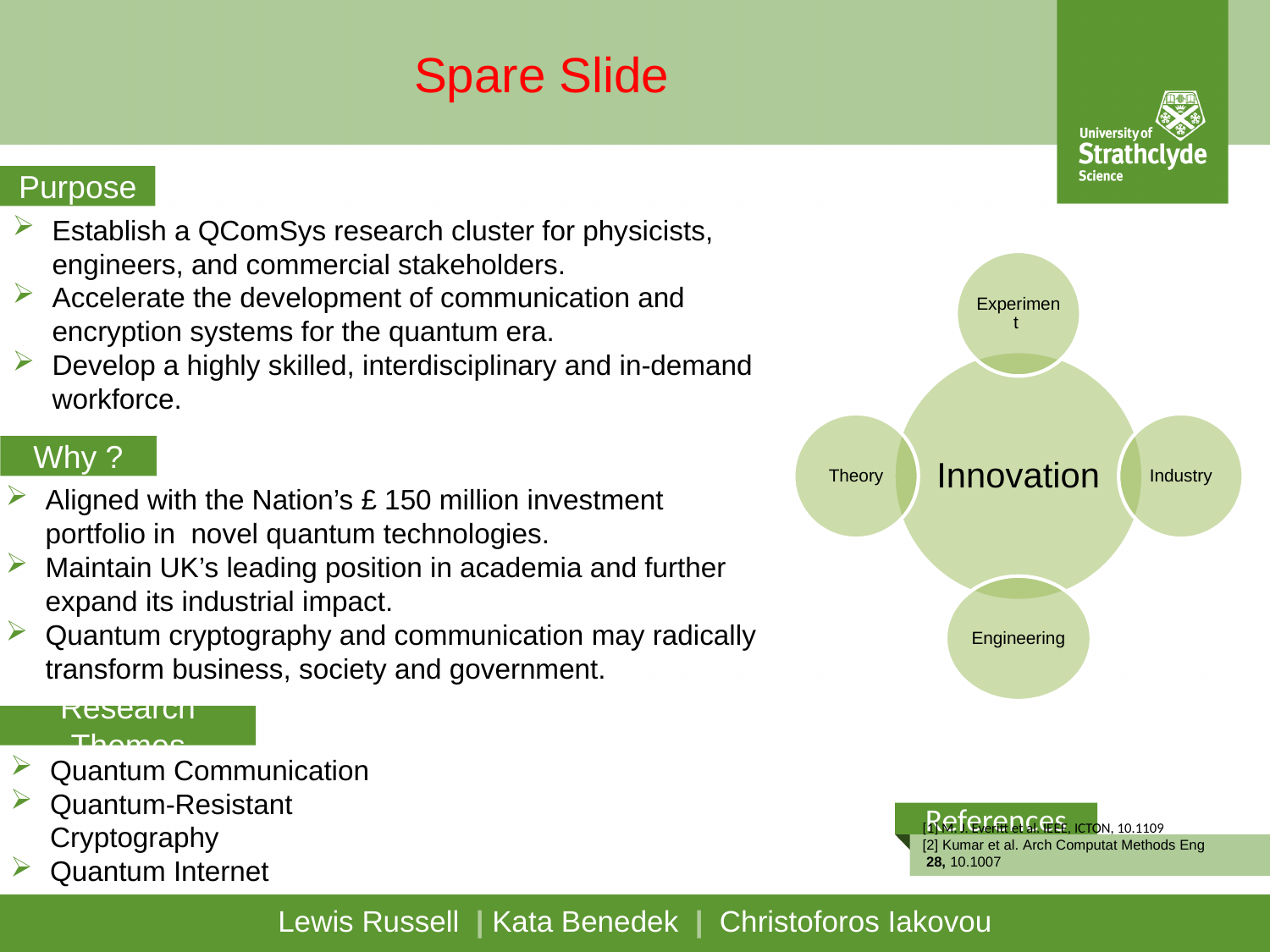

# Spare Slide
Purpose
Establish a QComSys research cluster for physicists, engineers, and commercial stakeholders.
Accelerate the development of communication and encryption systems for the quantum era.
Develop a highly skilled, interdisciplinary and in-demand workforce.
Innovation
Experiment
Industry
Engineering
Theory
Why ?
Aligned with the Nation’s £ 150 million investment portfolio in  novel quantum technologies.
Maintain UK’s leading position in academia and further expand its industrial impact.
Quantum cryptography and communication may radically transform business, society and government.
Research Themes
Quantum Communication
Quantum-Resistant Cryptography
Quantum Internet
References

[1] M. J. Everitt et al. IEEE, ICTON, 10.1109
[2] Kumar et al. Arch Computat Methods Eng  28, 10.1007

Lewis Russell  | Kata Benedek  |  Christoforos Iakovou